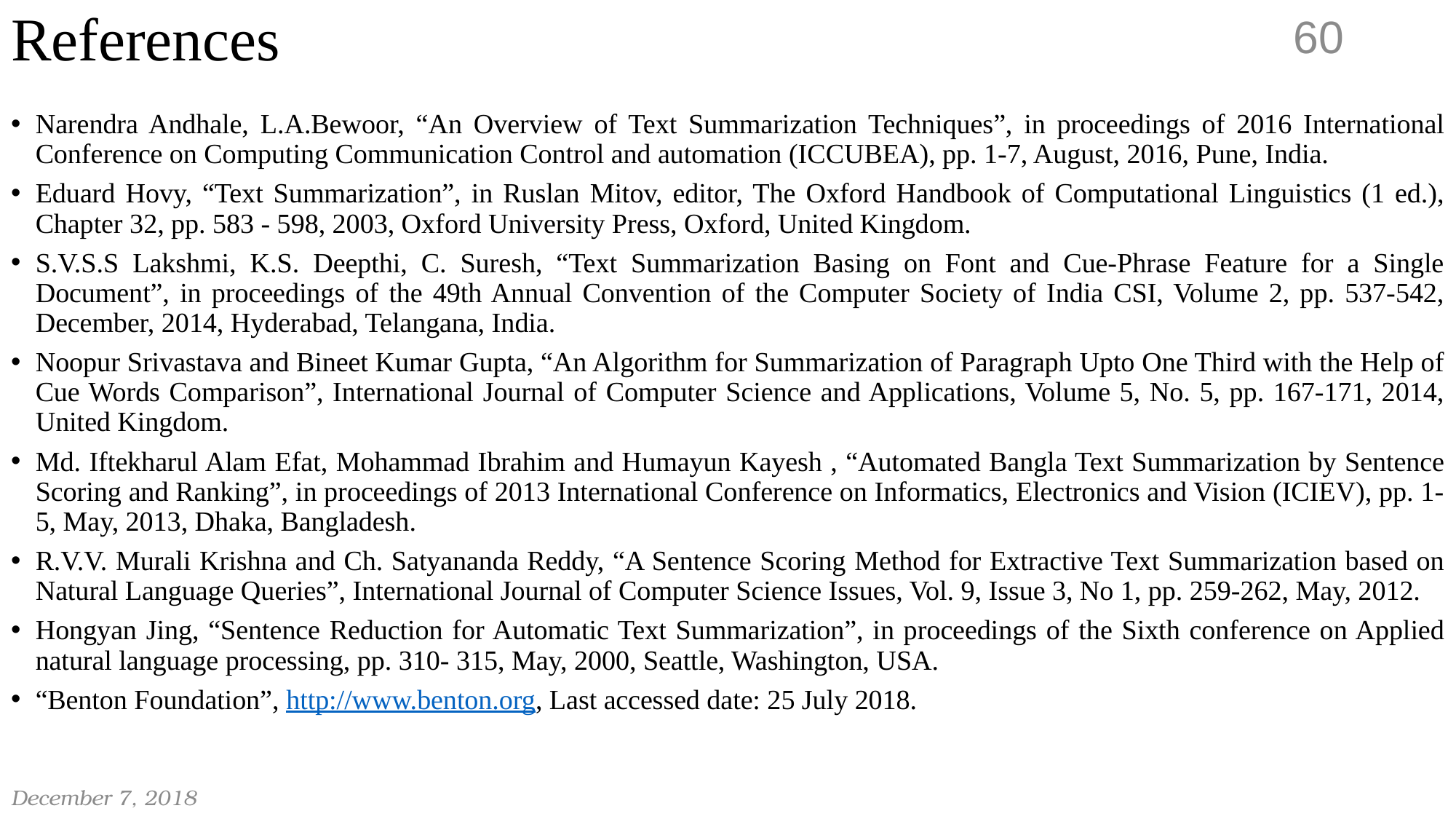

# References
60
Narendra Andhale, L.A.Bewoor, “An Overview of Text Summarization Techniques”, in proceedings of 2016 International Conference on Computing Communication Control and automation (ICCUBEA), pp. 1-7, August, 2016, Pune, India.
Eduard Hovy, “Text Summarization”, in Ruslan Mitov, editor, The Oxford Handbook of Computational Linguistics (1 ed.), Chapter 32, pp. 583 - 598, 2003, Oxford University Press, Oxford, United Kingdom.
S.V.S.S Lakshmi, K.S. Deepthi, C. Suresh, “Text Summarization Basing on Font and Cue-Phrase Feature for a Single Document”, in proceedings of the 49th Annual Convention of the Computer Society of India CSI, Volume 2, pp. 537-542, December, 2014, Hyderabad, Telangana, India.
Noopur Srivastava and Bineet Kumar Gupta, “An Algorithm for Summarization of Paragraph Upto One Third with the Help of Cue Words Comparison”, International Journal of Computer Science and Applications, Volume 5, No. 5, pp. 167-171, 2014, United Kingdom.
Md. Iftekharul Alam Efat, Mohammad Ibrahim and Humayun Kayesh , “Automated Bangla Text Summarization by Sentence Scoring and Ranking”, in proceedings of 2013 International Conference on Informatics, Electronics and Vision (ICIEV), pp. 1-5, May, 2013, Dhaka, Bangladesh.
R.V.V. Murali Krishna and Ch. Satyananda Reddy, “A Sentence Scoring Method for Extractive Text Summarization based on Natural Language Queries”, International Journal of Computer Science Issues, Vol. 9, Issue 3, No 1, pp. 259-262, May, 2012.
Hongyan Jing, “Sentence Reduction for Automatic Text Summarization”, in proceedings of the Sixth conference on Applied natural language processing, pp. 310- 315, May, 2000, Seattle, Washington, USA.
“Benton Foundation”, http://www.benton.org, Last accessed date: 25 July 2018.

December 7, 2018